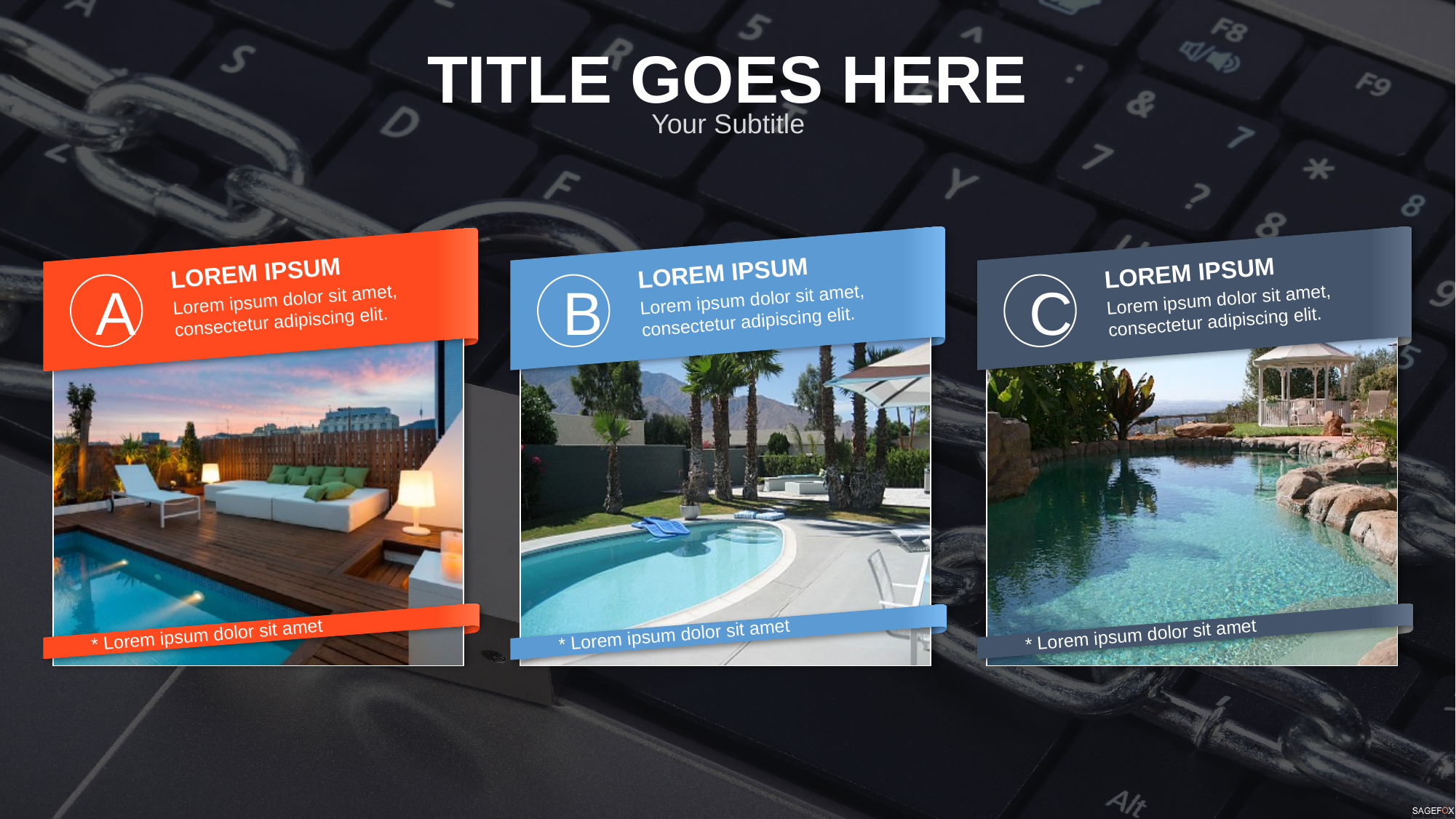

TITLE GOES HERE
Your Subtitle

LOREM IPSUM
Lorem ipsum dolor sit amet, consectetur adipiscing elit.
LOREM IPSUM
Lorem ipsum dolor sit amet, consectetur adipiscing elit.
LOREM IPSUM
Lorem ipsum dolor sit amet, consectetur adipiscing elit.
A
B
C

* Lorem ipsum dolor sit amet
* Lorem ipsum dolor sit amet
* Lorem ipsum dolor sit amet